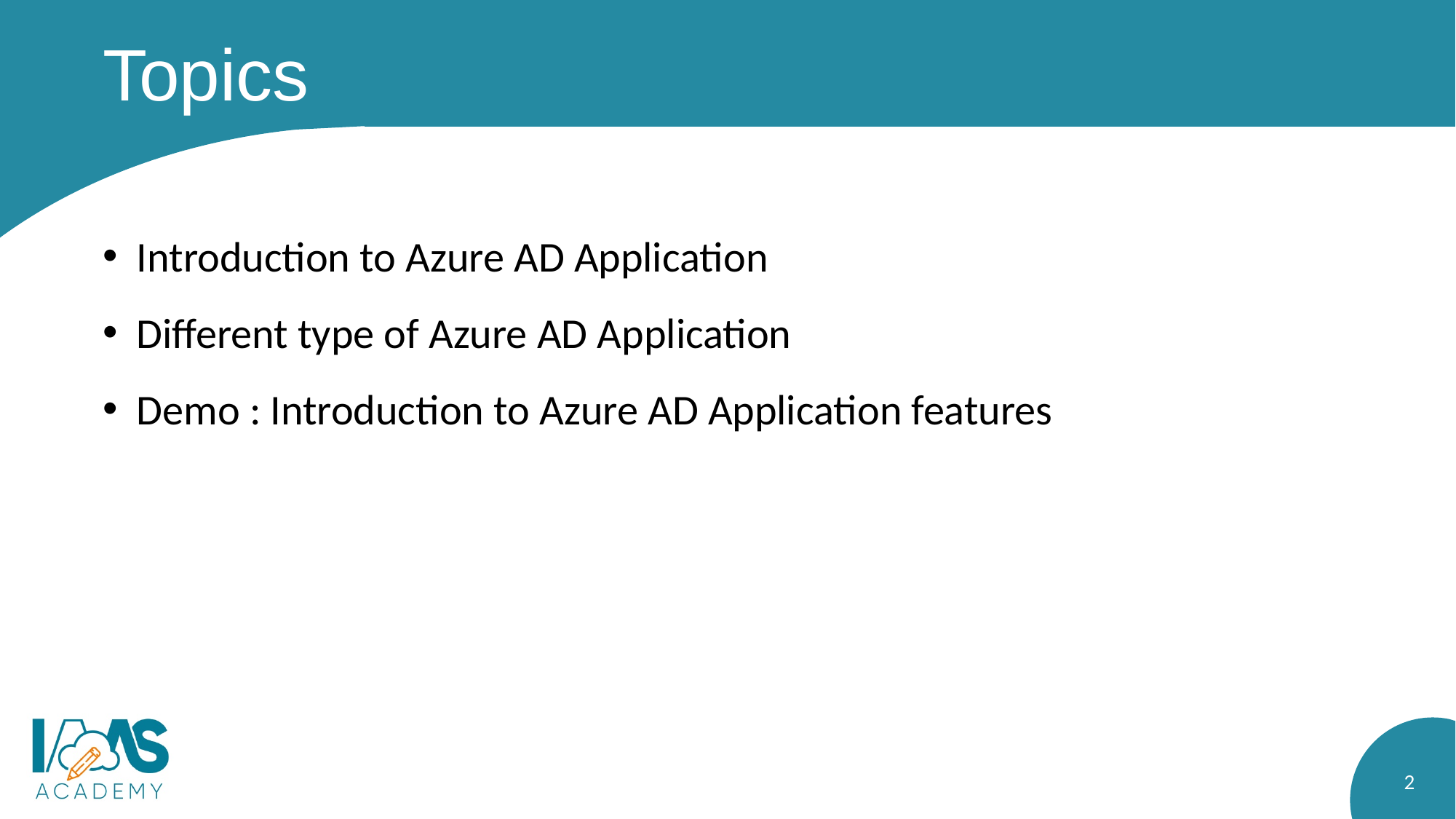

# Topics
Introduction to Azure AD Application
Different type of Azure AD Application
Demo : Introduction to Azure AD Application features

2